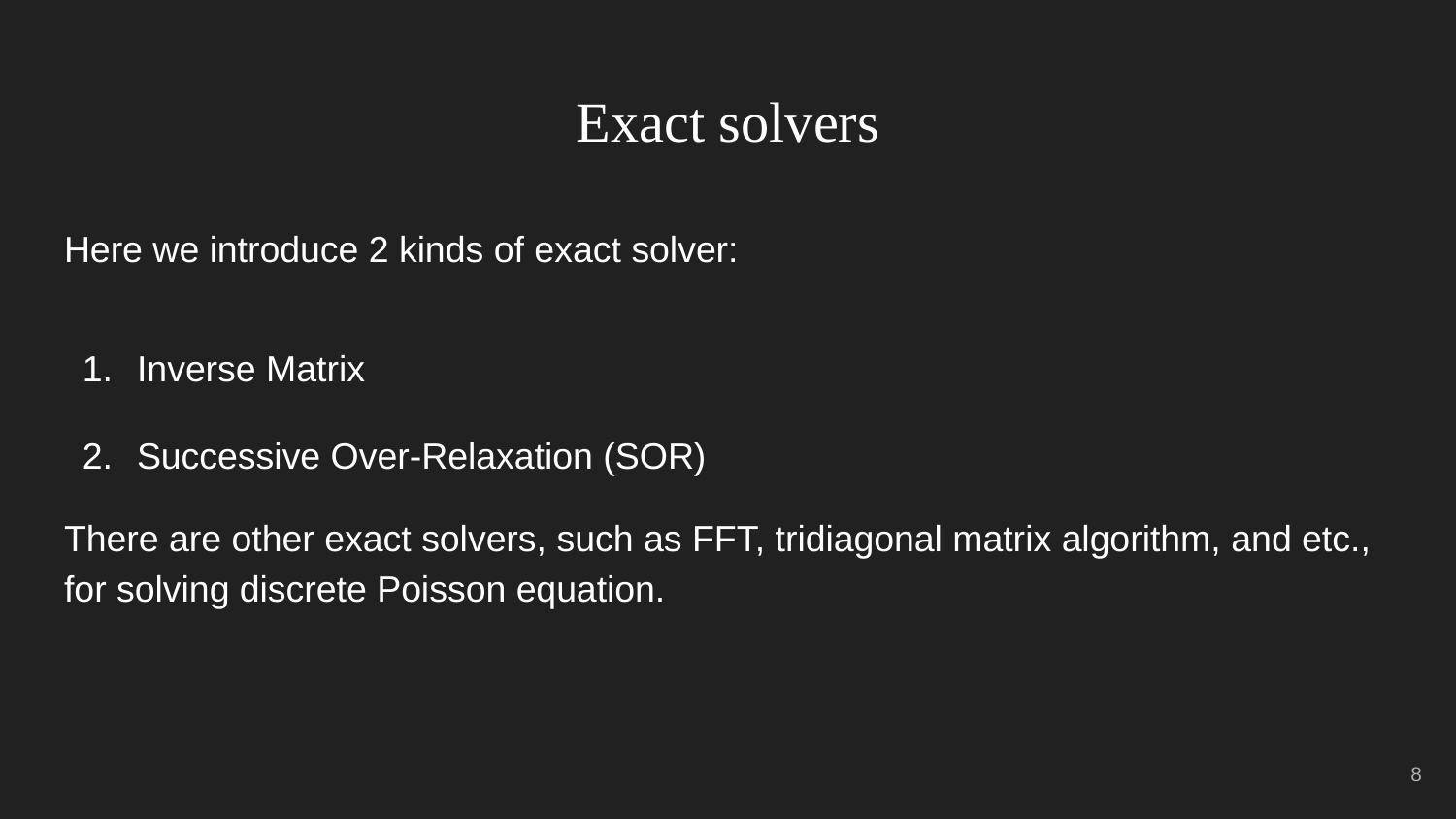

# Exact solvers
Here we introduce 2 kinds of exact solver:
Inverse Matrix
Successive Over-Relaxation (SOR)
There are other exact solvers, such as FFT, tridiagonal matrix algorithm, and etc., for solving discrete Poisson equation.

8